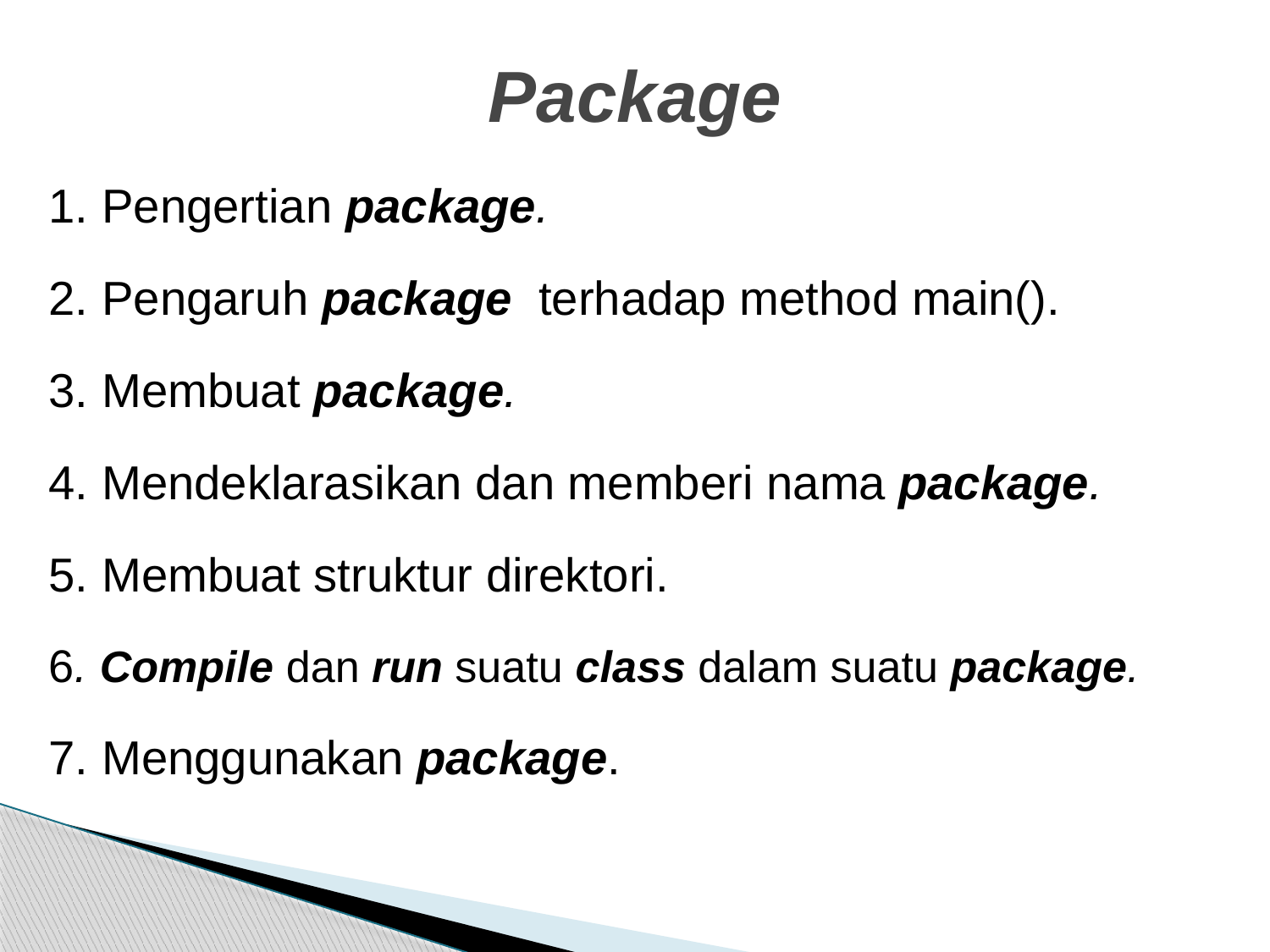

# Package
1. Pengertian package.

2. Pengaruh package  terhadap method main().

3. Membuat package.

4. Mendeklarasikan dan memberi nama package.

5. Membuat struktur direktori.

6. Compile dan run suatu class dalam suatu package.

7. Menggunakan package.